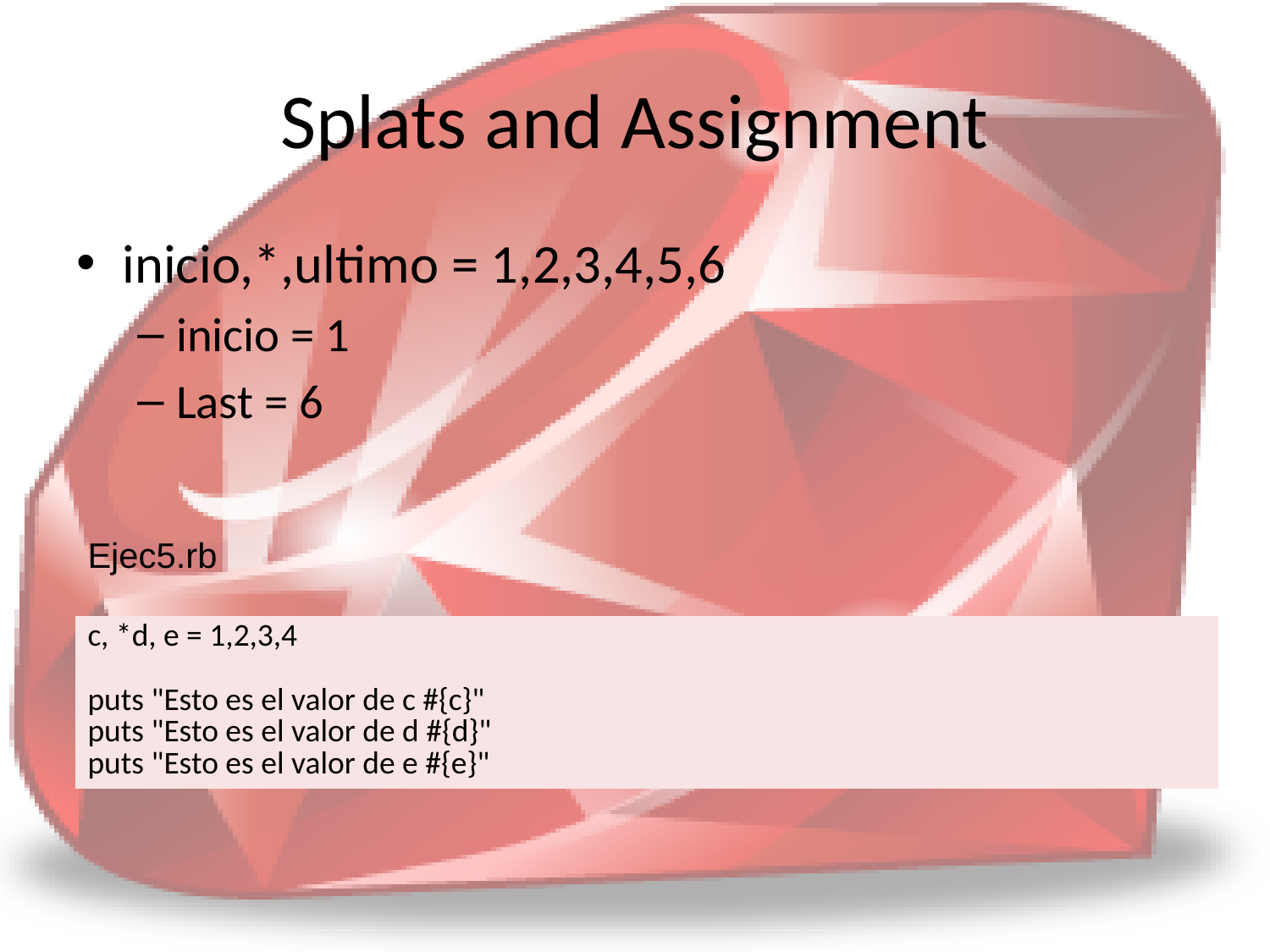

# Splats and Assignment
inicio,*,ultimo = 1,2,3,4,5,6
inicio = 1
Last = 6

Ejec5.rb
| c, \*d, e = 1,2,3,4 puts "Esto es el valor de c #{c}" puts "Esto es el valor de d #{d}" puts "Esto es el valor de e #{e}" |
| --- |